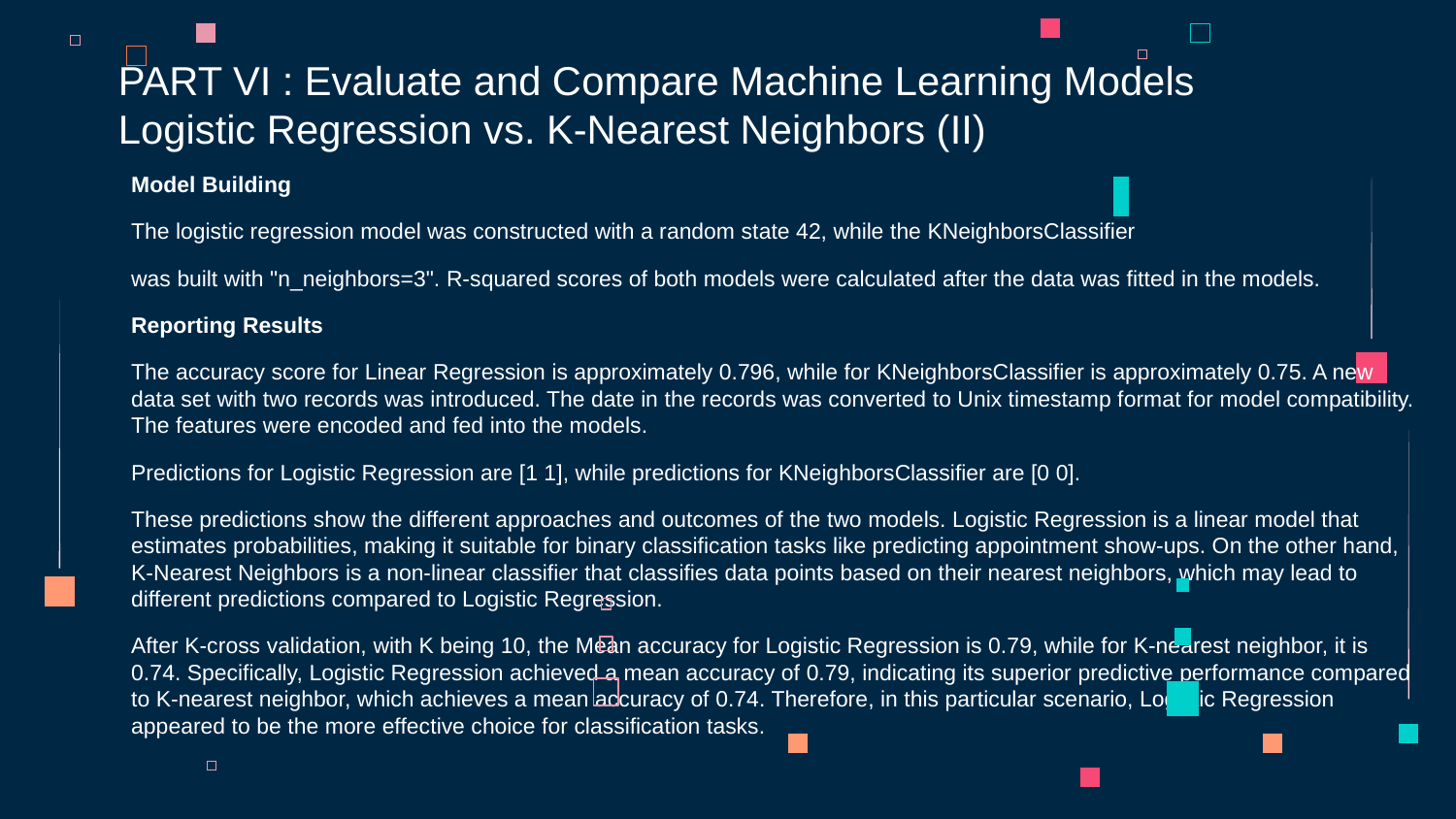

# PART VI : Evaluate and Compare Machine Learning Models Logistic Regression vs. K-Nearest Neighbors (II)
Model Building
The logistic regression model was constructed with a random state 42, while the KNeighborsClassifier
was built with "n_neighbors=3". R-squared scores of both models were calculated after the data was fitted in the models.
Reporting Results
The accuracy score for Linear Regression is approximately 0.796, while for KNeighborsClassifier is approximately 0.75. A new data set with two records was introduced. The date in the records was converted to Unix timestamp format for model compatibility. The features were encoded and fed into the models.
Predictions for Logistic Regression are [1 1], while predictions for KNeighborsClassifier are [0 0].
These predictions show the different approaches and outcomes of the two models. Logistic Regression is a linear model that estimates probabilities, making it suitable for binary classification tasks like predicting appointment show-ups. On the other hand, K-Nearest Neighbors is a non-linear classifier that classifies data points based on their nearest neighbors, which may lead to different predictions compared to Logistic Regression.
After K-cross validation, with K being 10, the Mean accuracy for Logistic Regression is 0.79, while for K-nearest neighbor, it is 0.74. Specifically, Logistic Regression achieved a mean accuracy of 0.79, indicating its superior predictive performance compared to K-nearest neighbor, which achieves a mean accuracy of 0.74. Therefore, in this particular scenario, Logistic Regression appeared to be the more effective choice for classification tasks.